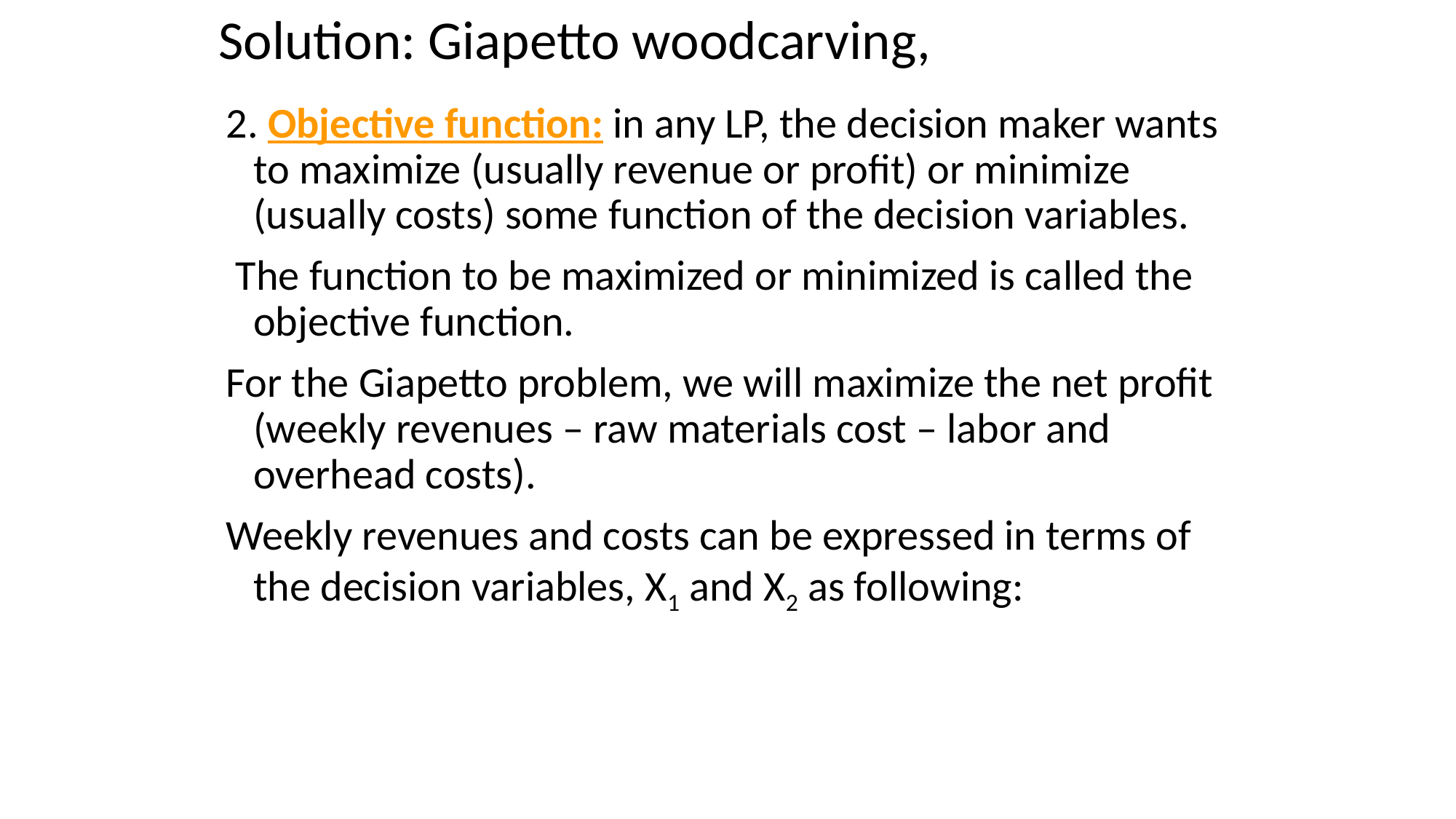

# Solution: Giapetto woodcarving,
2. Objective function: in any LP, the decision maker wants to maximize (usually revenue or profit) or minimize (usually costs) some function of the decision variables.
 The function to be maximized or minimized is called the objective function.
For the Giapetto problem, we will maximize the net profit (weekly revenues – raw materials cost – labor and overhead costs).
Weekly revenues and costs can be expressed in terms of the decision variables, X1 and X2 as following:

8